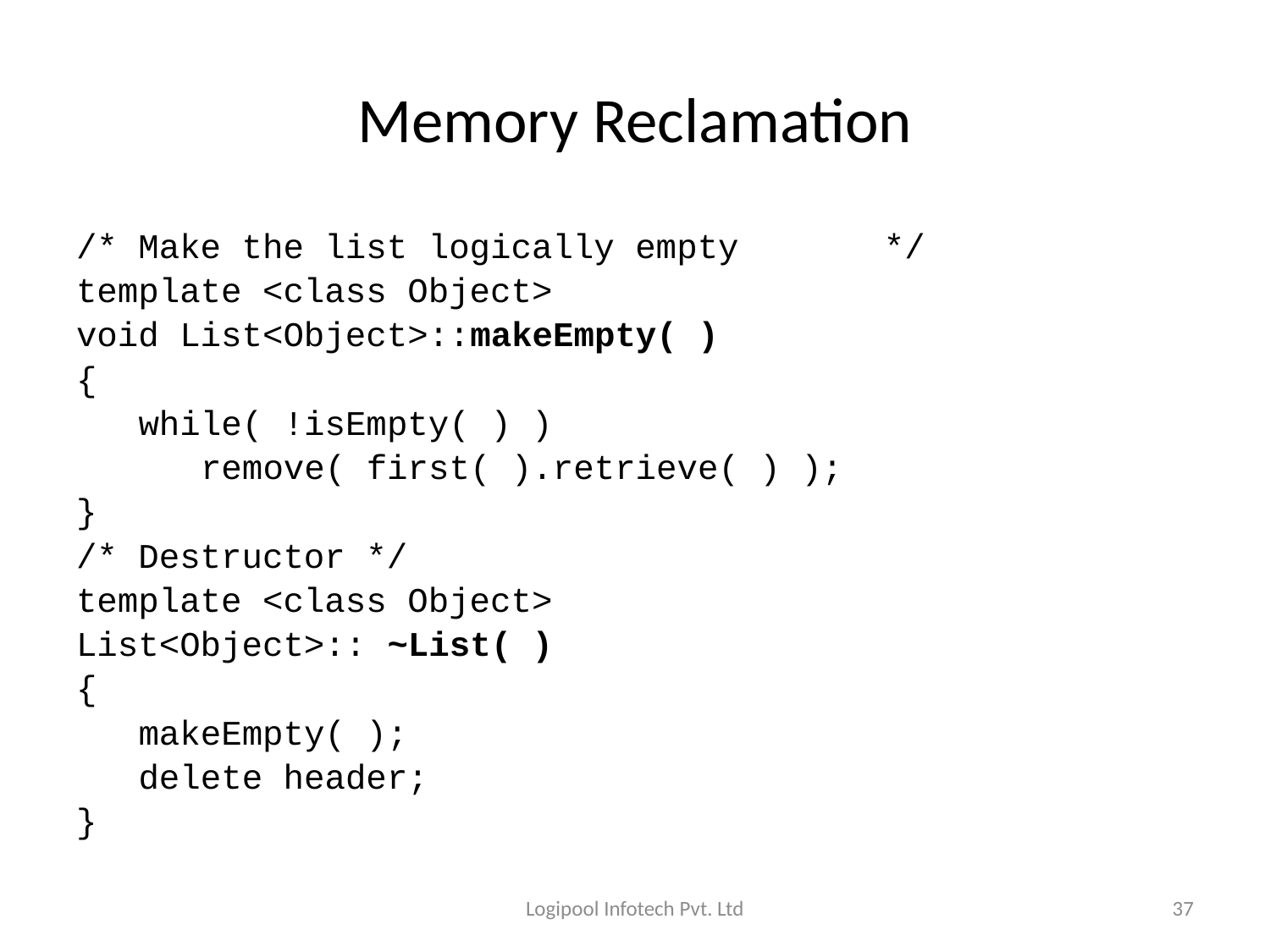

# Memory Reclamation
/* Make the list logically empty       */
template <class Object>
void List<Object>::makeEmpty( )
{
   while( !isEmpty( ) )
      remove( first( ).retrieve( ) );
}
/* Destructor */
template <class Object>
List<Object>:: ~List( )
{
   makeEmpty( );
   delete header;
}
Logipool Infotech Pvt. Ltd
37